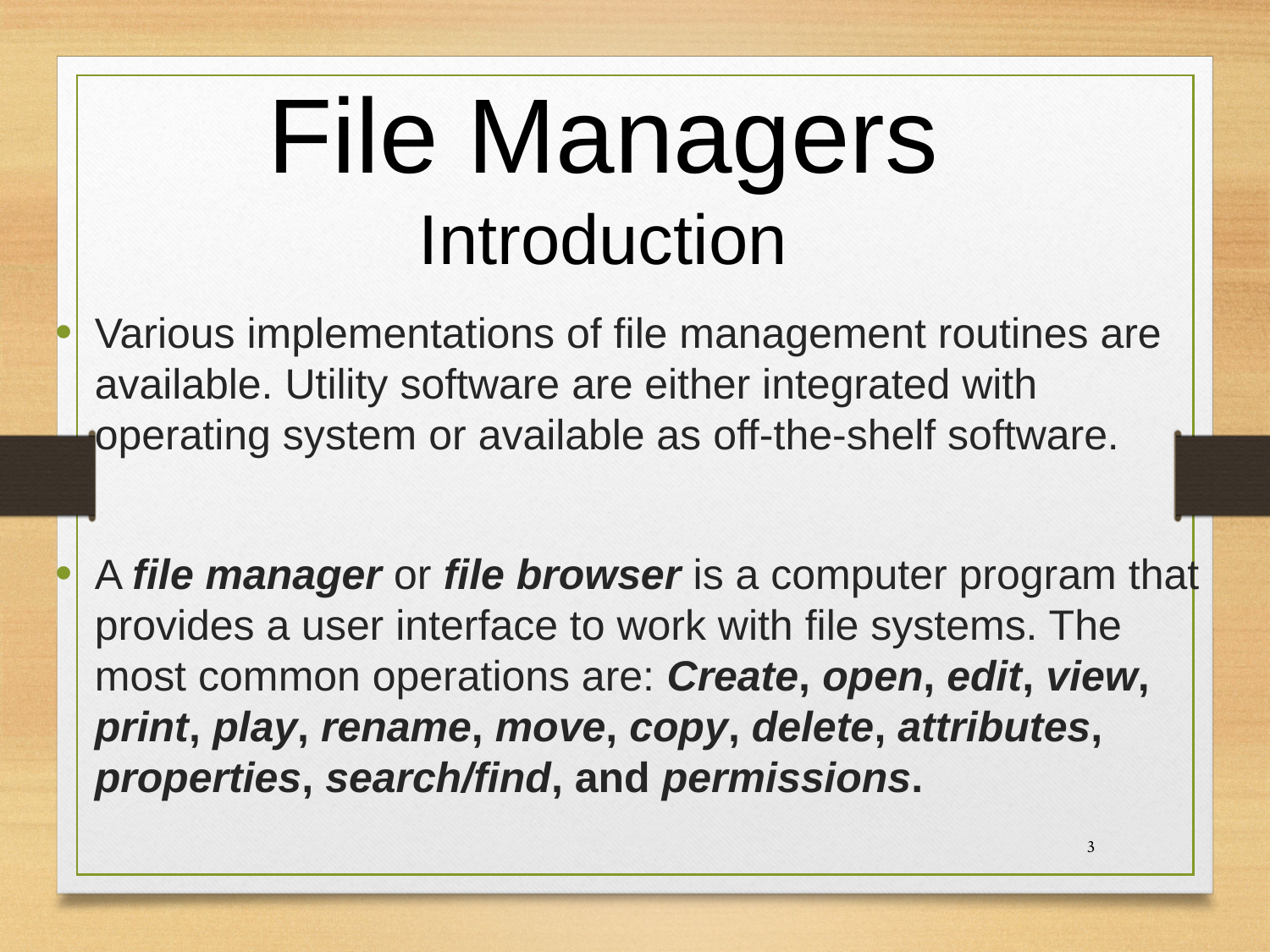

# File Managers Introduction
Various implementations of file management routines are available. Utility software are either integrated with operating system or available as off-the-shelf software.

A file manager or file browser is a computer program that provides a user interface to work with file systems. The most common operations are: Create, open, edit, view, print, play, rename, move, copy, delete, attributes, properties, search/find, and permissions.

3